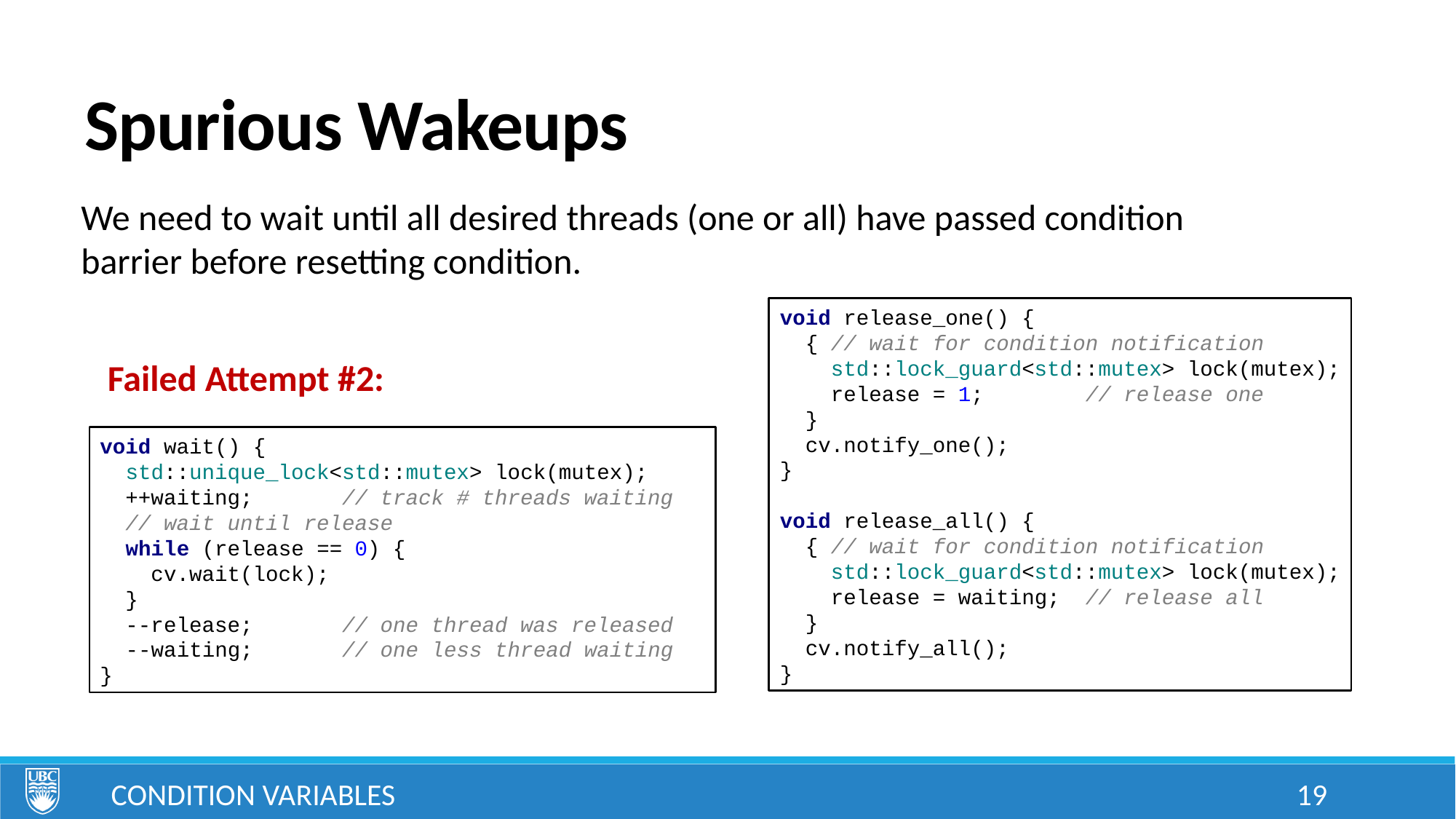

# Spurious Wakeups
We need to wait until all desired threads (one or all) have passed condition barrier before resetting condition.
void release_one() {
  { // wait for condition notification
    std::lock_guard<std::mutex> lock(mutex);
    release = 1;        // release one
  }
  cv.notify_one();
}
void release_all() {
  { // wait for condition notification
    std::lock_guard<std::mutex> lock(mutex);
    release = waiting;  // release all
  }
  cv.notify_all();
}
Failed Attempt #2:
void wait() {
  std::unique_lock<std::mutex> lock(mutex);
  ++waiting;       // track # threads waiting
  // wait until release
  while (release == 0) {
    cv.wait(lock);
  }
  --release;       // one thread was released
  --waiting;       // one less thread waiting
}
Condition Variables
19